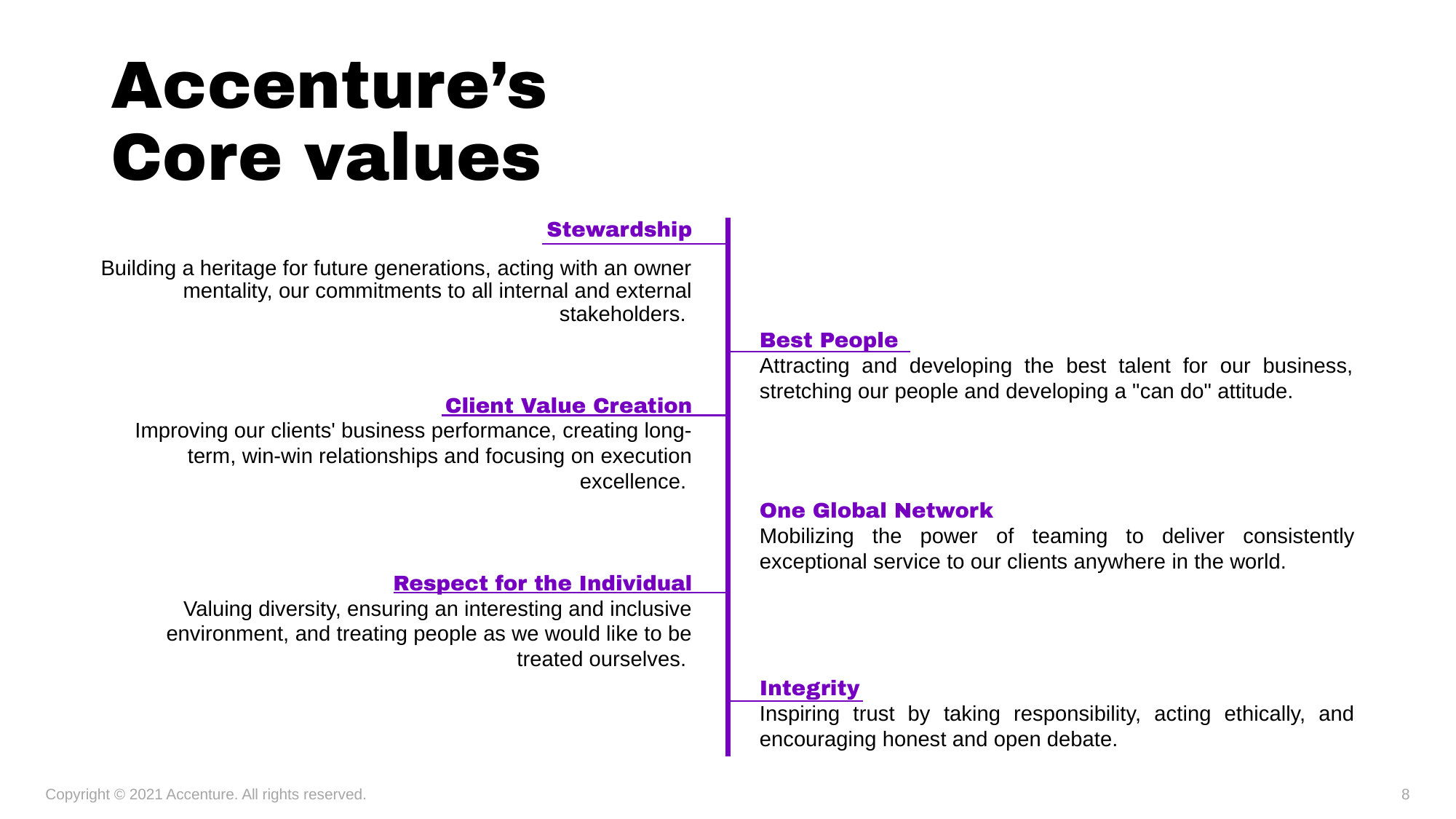

# Accenture’s Core values
Stewardship
Building a heritage for future generations, acting with an owner mentality, our commitments to all internal and external stakeholders.

Best People
Attracting and developing the best talent for our business, stretching our people and developing a "can do" attitude.
Client Value Creation
Improving our clients' business performance, creating long-term, win-win relationships and focusing on execution excellence.
One Global Network
Mobilizing the power of teaming to deliver consistently exceptional service to our clients anywhere in the world.
Respect for the Individual
Valuing diversity, ensuring an interesting and inclusive environment, and treating people as we would like to be treated ourselves.
Integrity
Inspiring trust by taking responsibility, acting ethically, and encouraging honest and open debate.